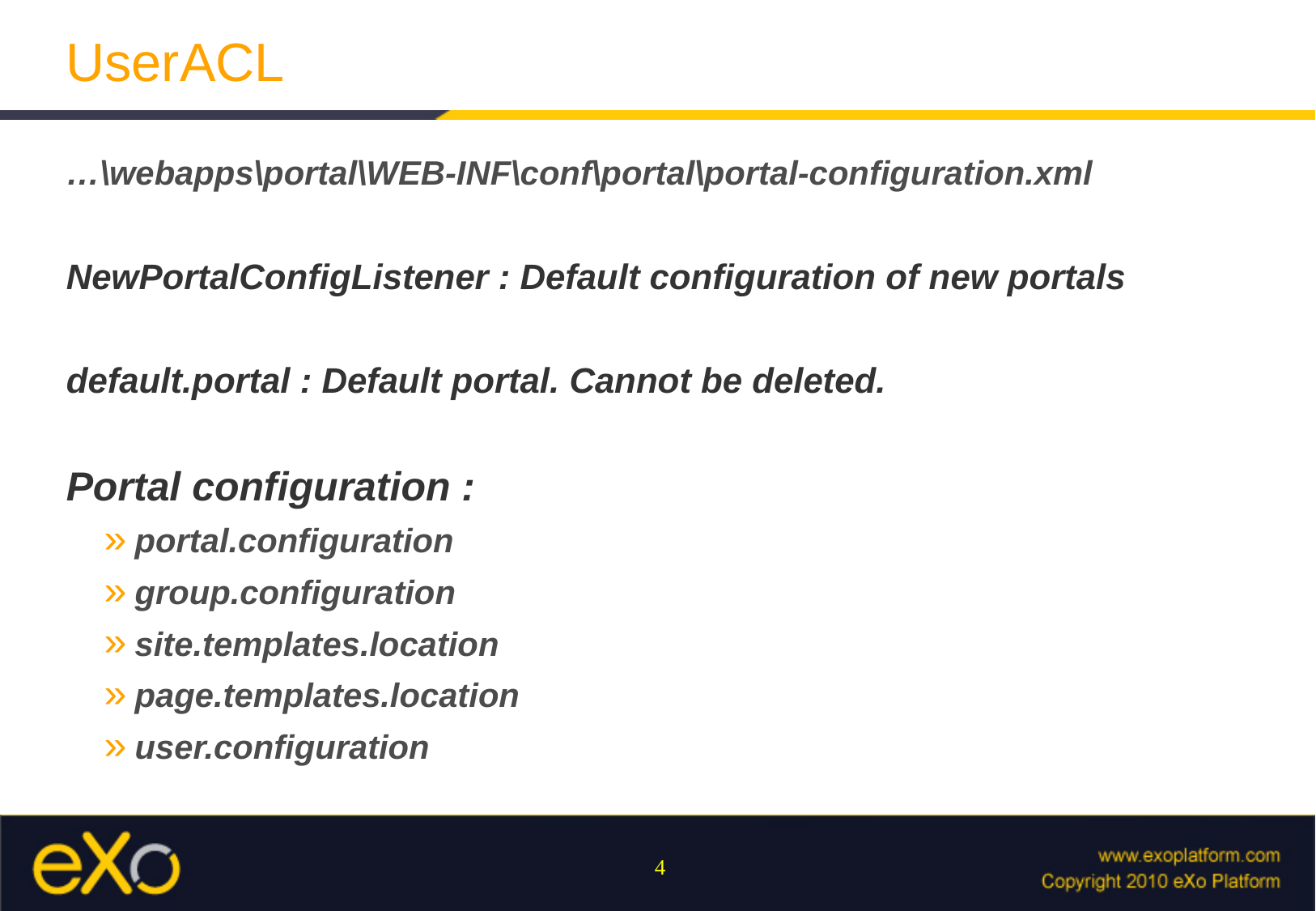

# UserACL
…\webapps\portal\WEB-INF\conf\portal\portal-configuration.xml

NewPortalConfigListener : Default configuration of new portals

default.portal : Default portal. Cannot be deleted.

Portal configuration :
portal.configuration
group.configuration
site.templates.location
page.templates.location
user.configuration